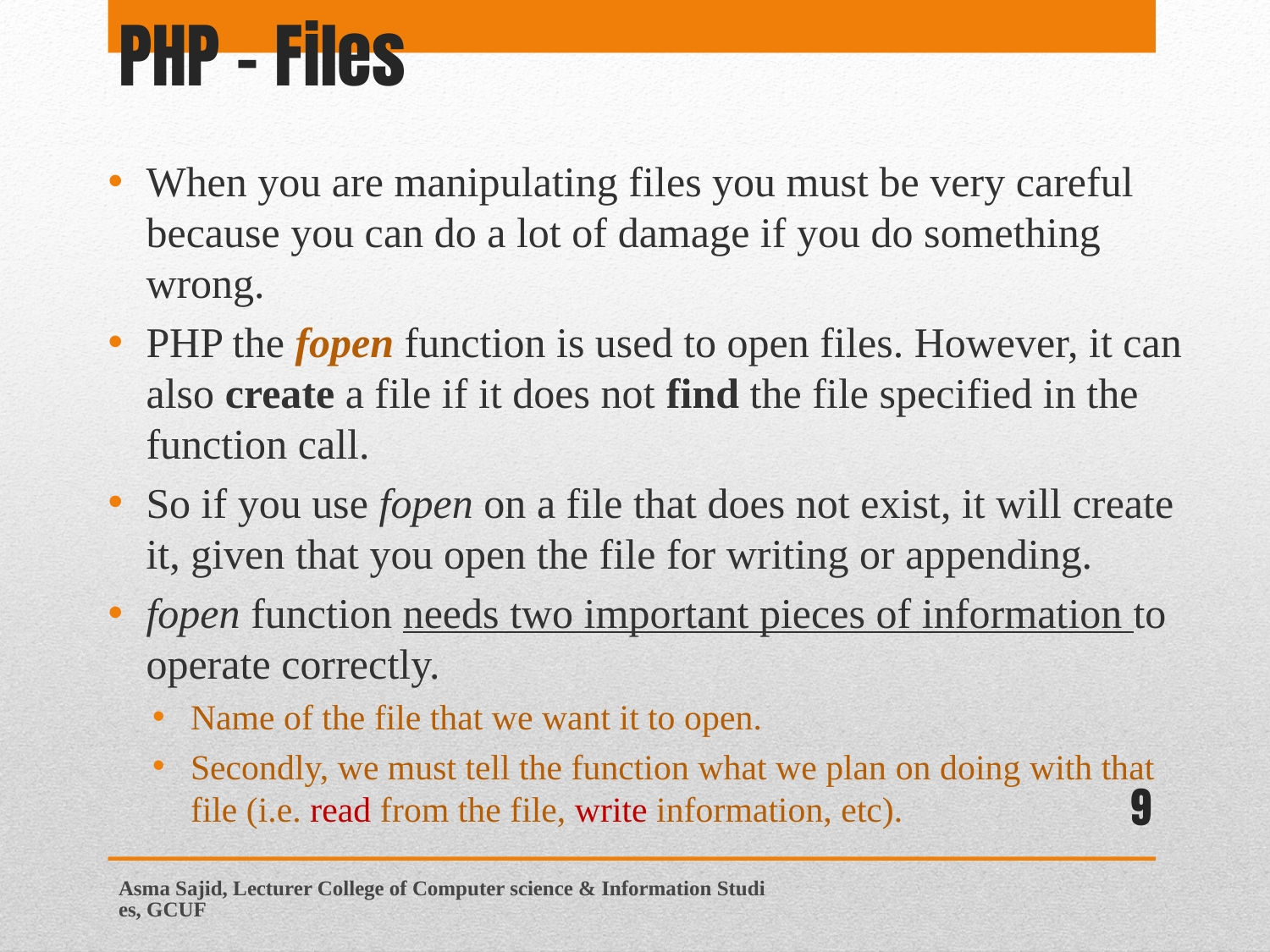

# PHP - Files
When you are manipulating files you must be very careful because you can do a lot of damage if you do something wrong.
PHP the fopen function is used to open files. However, it can also create a file if it does not find the file specified in the function call.
So if you use fopen on a file that does not exist, it will create it, given that you open the file for writing or appending.
fopen function needs two important pieces of information to operate correctly.
Name of the file that we want it to open.
Secondly, we must tell the function what we plan on doing with that file (i.e. read from the file, write information, etc).
9
Asma Sajid, Lecturer College of Computer science & Information Studies, GCUF